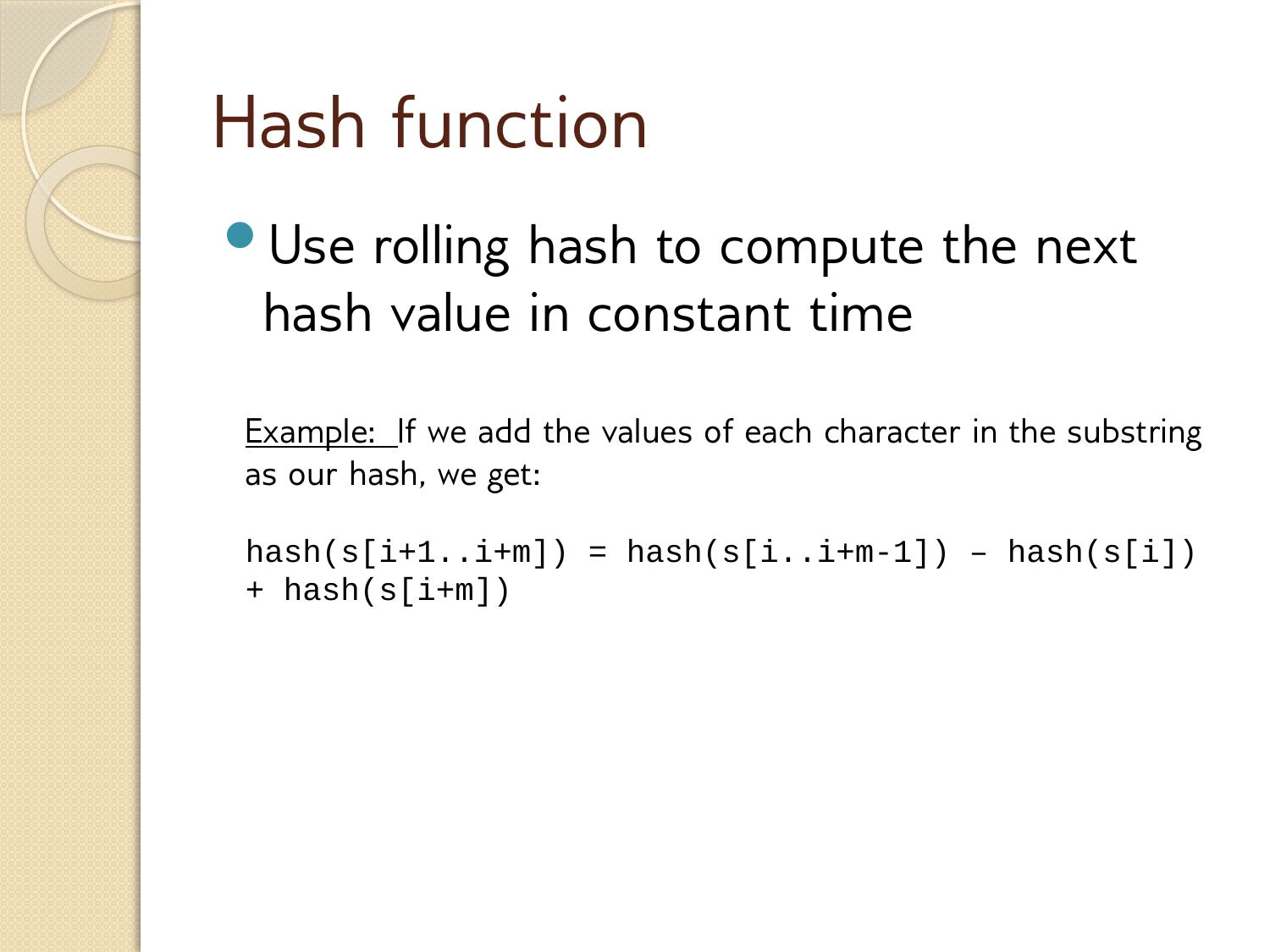

# Hash function
Use rolling hash to compute the next hash value in constant time
Example:  If we add the values of each character in the substring  as our hash, we get:

hash(s[i+1..i+m]) = hash(s[i..i+m-1]) – hash(s[i]) + hash(s[i+m])